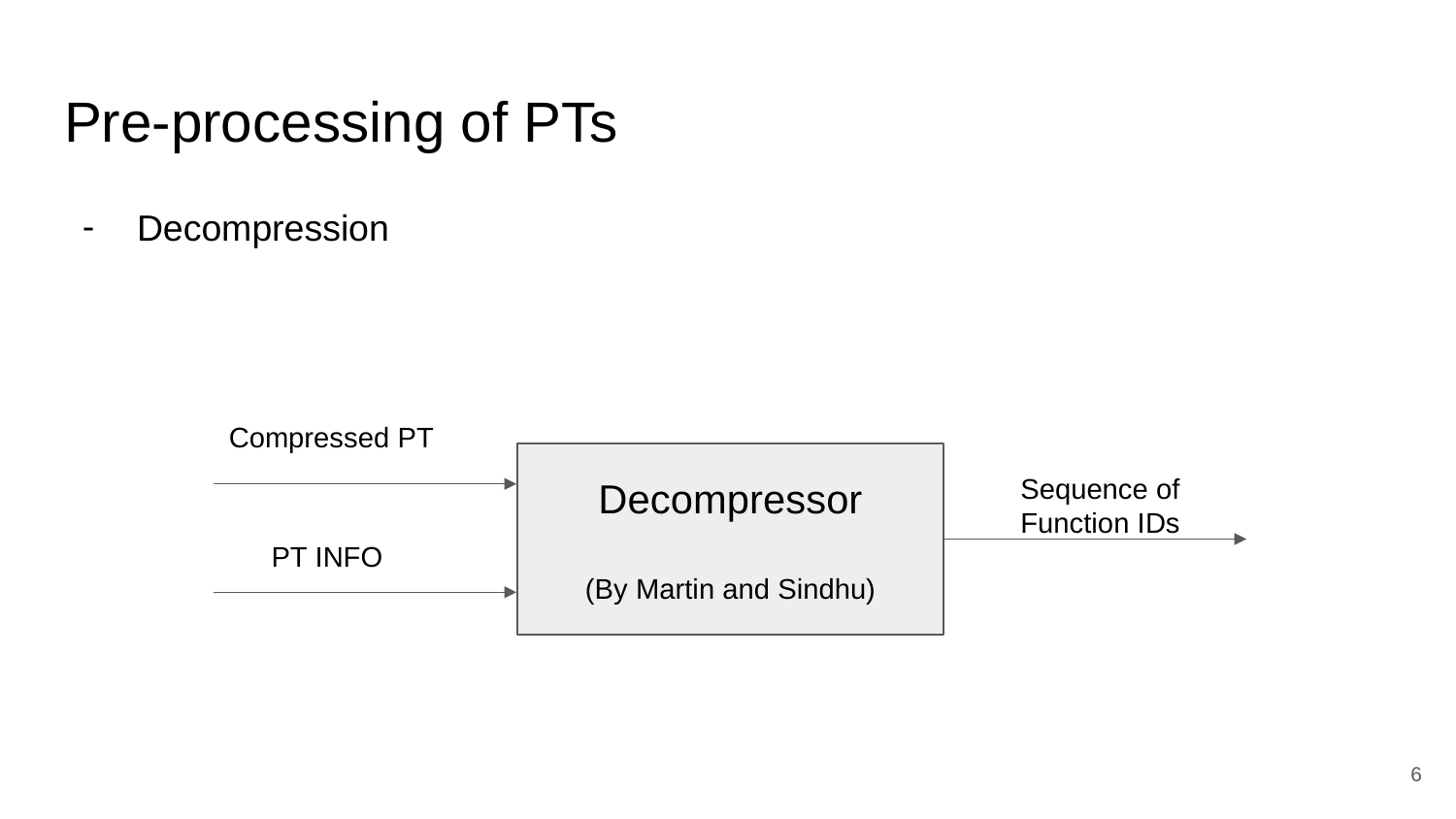

# Pre-processing of PTs
Decompression
Compressed PT
Decompressor
(By Martin and Sindhu)
Sequence of Function IDs
PT INFO
6